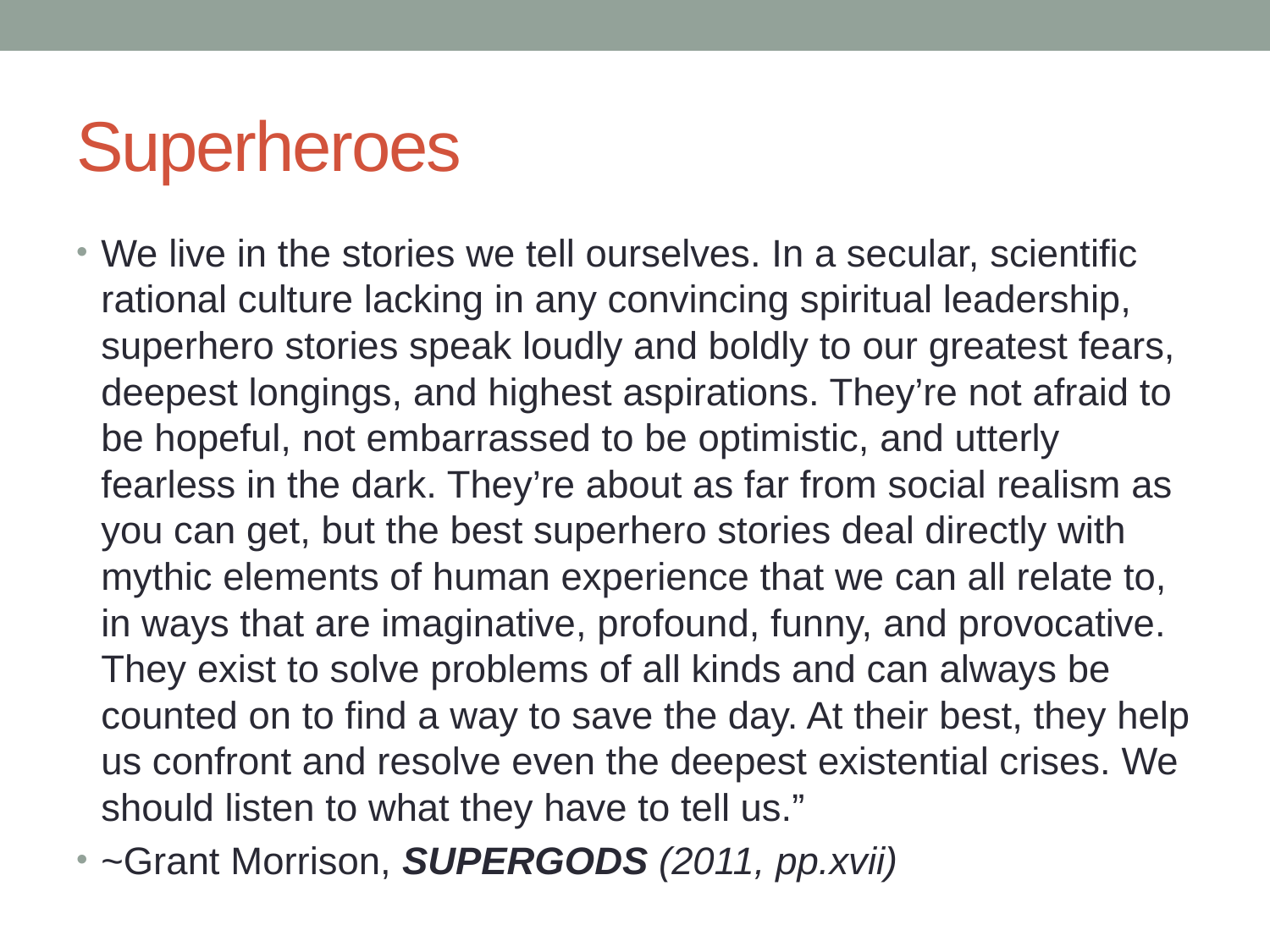

# Superheroes
We live in the stories we tell ourselves. In a secular, scientific rational culture lacking in any convincing spiritual leadership, superhero stories speak loudly and boldly to our greatest fears, deepest longings, and highest aspirations. They’re not afraid to be hopeful, not embarrassed to be optimistic, and utterly fearless in the dark. They’re about as far from social realism as you can get, but the best superhero stories deal directly with mythic elements of human experience that we can all relate to, in ways that are imaginative, profound, funny, and provocative. They exist to solve problems of all kinds and can always be counted on to find a way to save the day. At their best, they help us confront and resolve even the deepest existential crises. We should listen to what they have to tell us.”
~Grant Morrison, SUPERGODS (2011, pp.xvii)